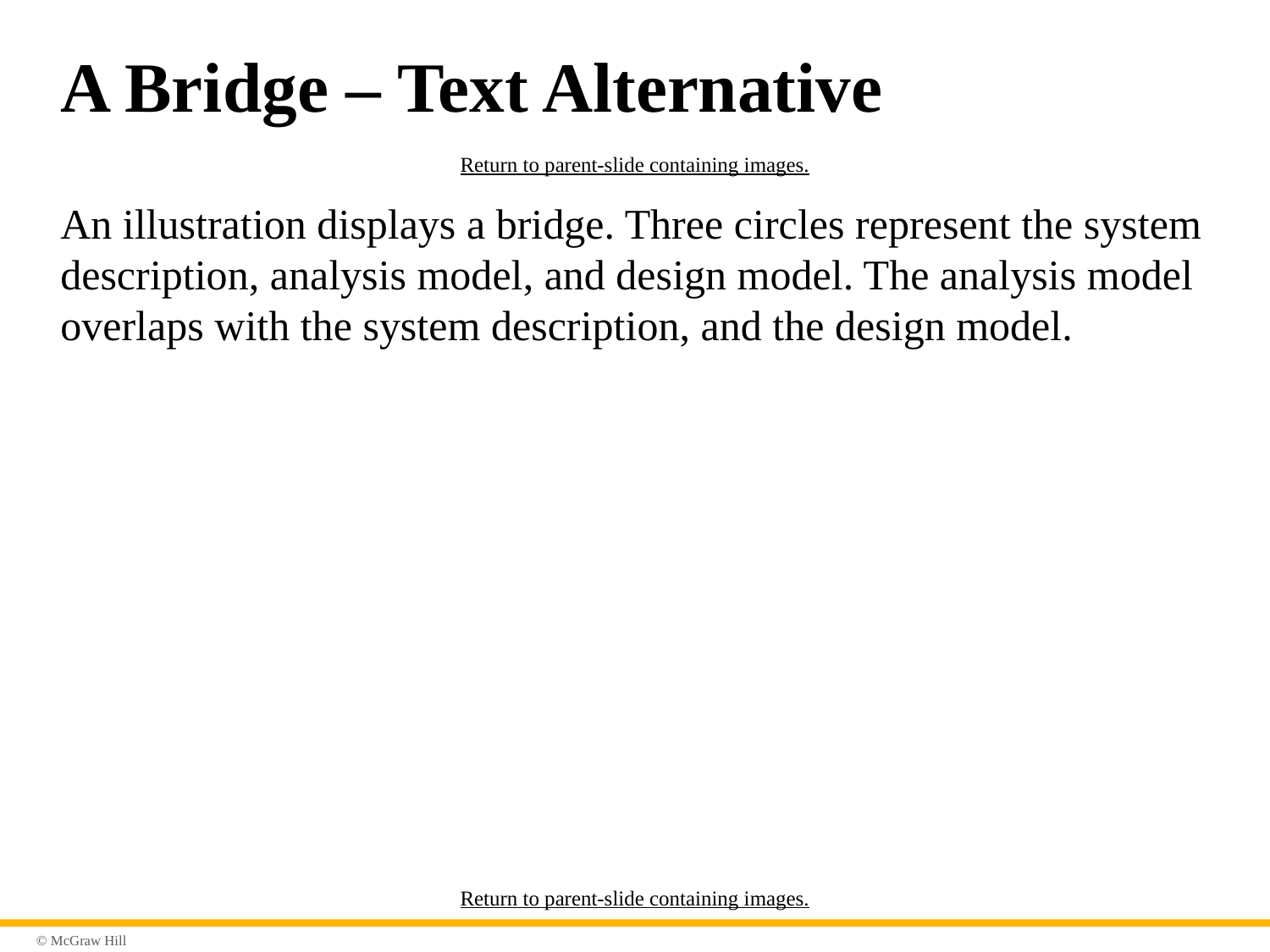

# A Bridge – Text Alternative
Return to parent-slide containing images.
An illustration displays a bridge. Three circles represent the system description, analysis model, and design model. The analysis model overlaps with the system description, and the design model.
Return to parent-slide containing images.
36